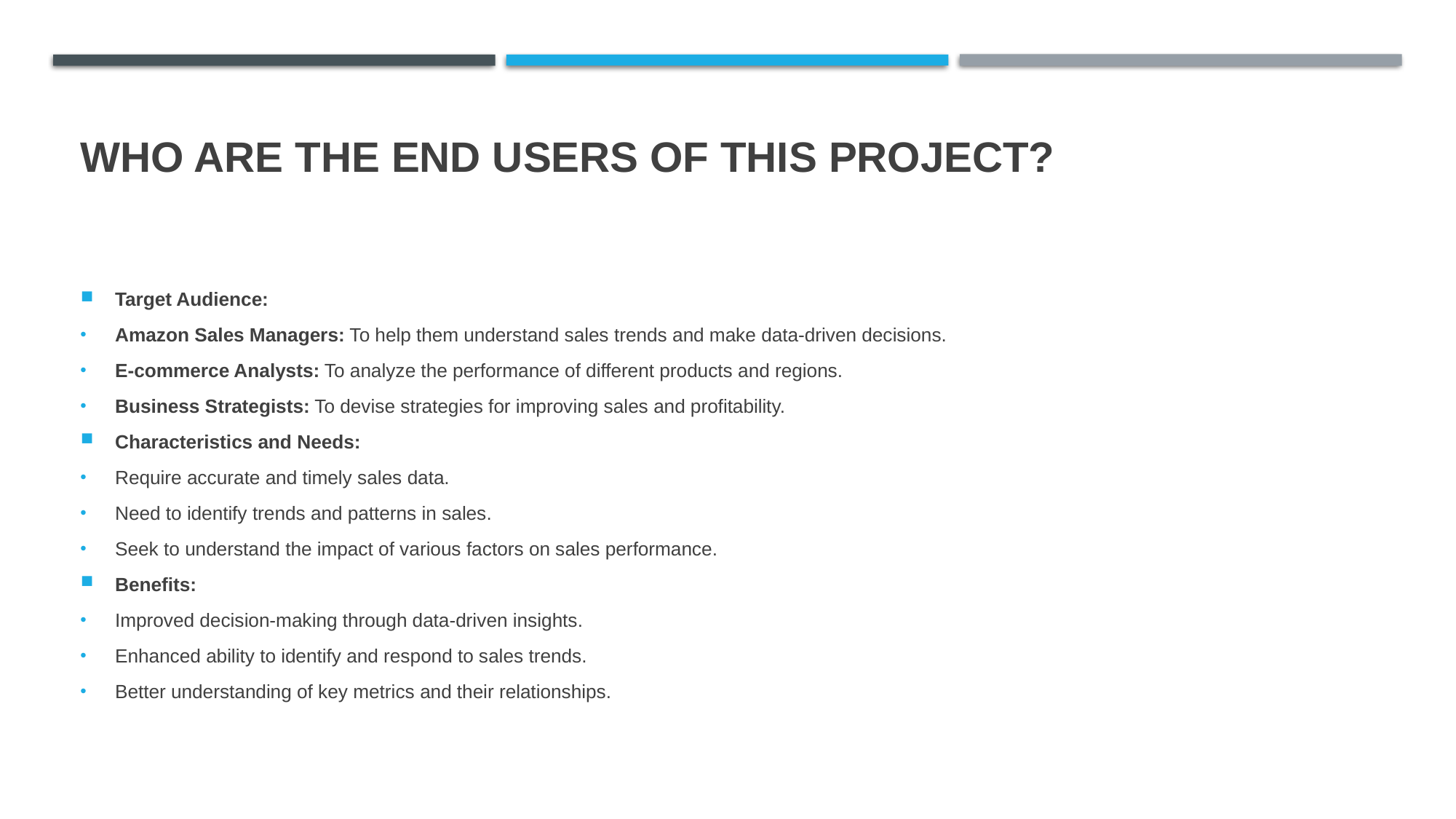

# WHO ARE THE END USERS of this project?
Target Audience:
Amazon Sales Managers: To help them understand sales trends and make data-driven decisions.
E-commerce Analysts: To analyze the performance of different products and regions.
Business Strategists: To devise strategies for improving sales and profitability.
Characteristics and Needs:
Require accurate and timely sales data.
Need to identify trends and patterns in sales.
Seek to understand the impact of various factors on sales performance.
Benefits:
Improved decision-making through data-driven insights.
Enhanced ability to identify and respond to sales trends.
Better understanding of key metrics and their relationships.